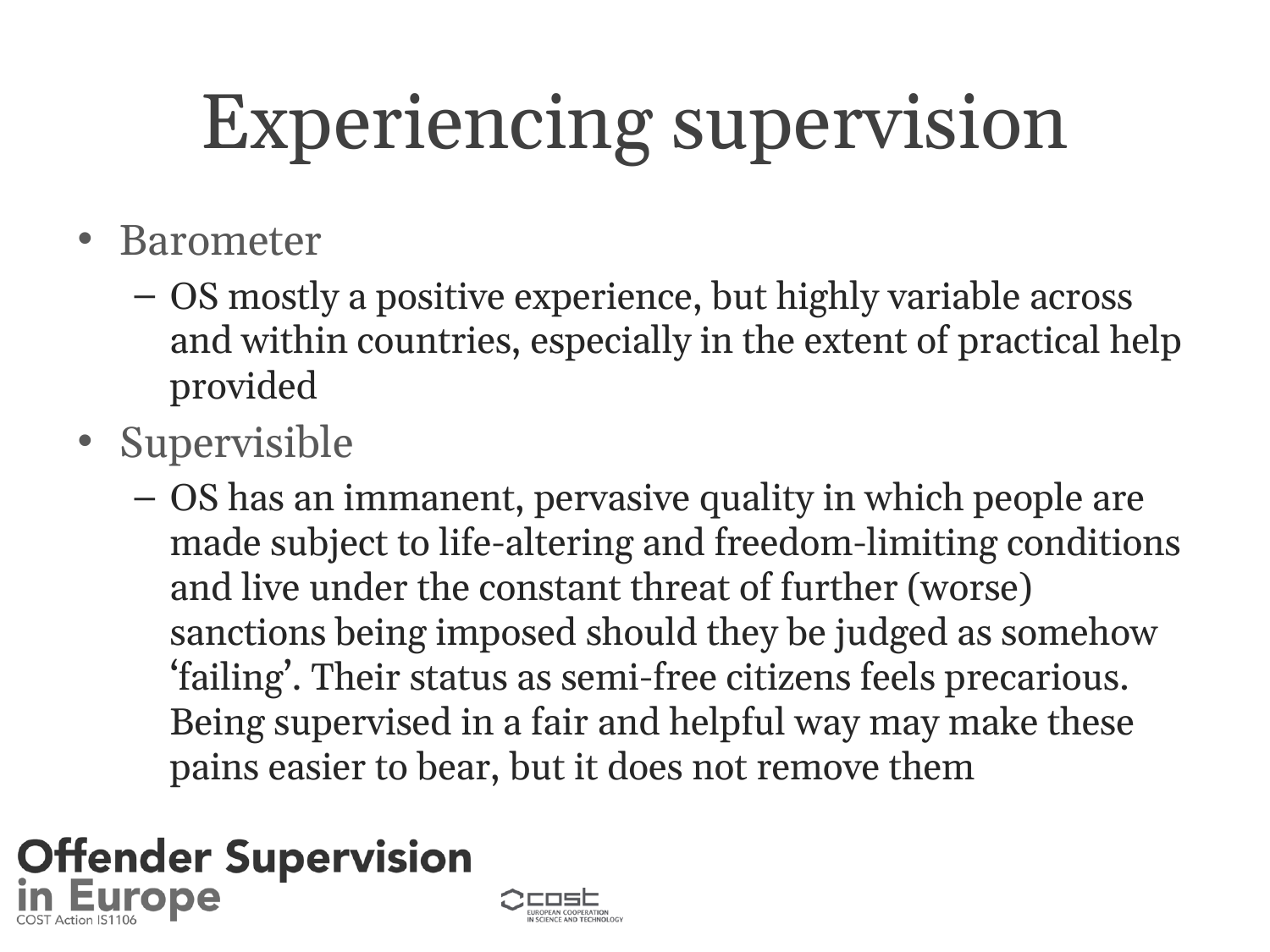

# Experiencing supervision
Barometer
OS mostly a positive experience, but highly variable across and within countries, especially in the extent of practical help provided
Supervisible
OS has an immanent, pervasive quality in which people are made subject to life-altering and freedom-limiting conditions and live under the constant threat of further (worse) sanctions being imposed should they be judged as somehow ‘failing’. Their status as semi-free citizens feels precarious. Being supervised in a fair and helpful way may make these pains easier to bear, but it does not remove them